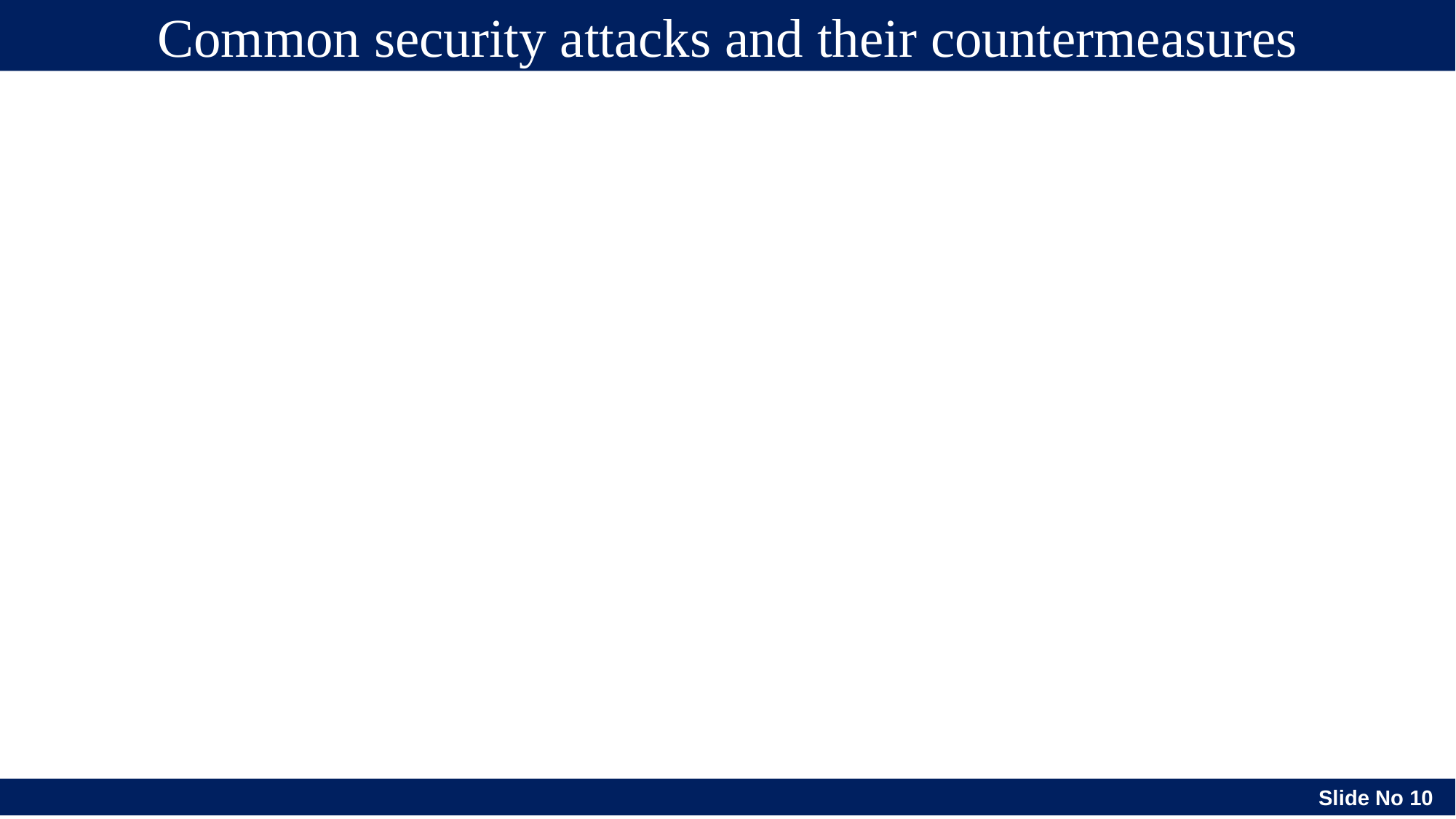

15-441 Networks Fall 2002
10
# Common security attacks and their countermeasures